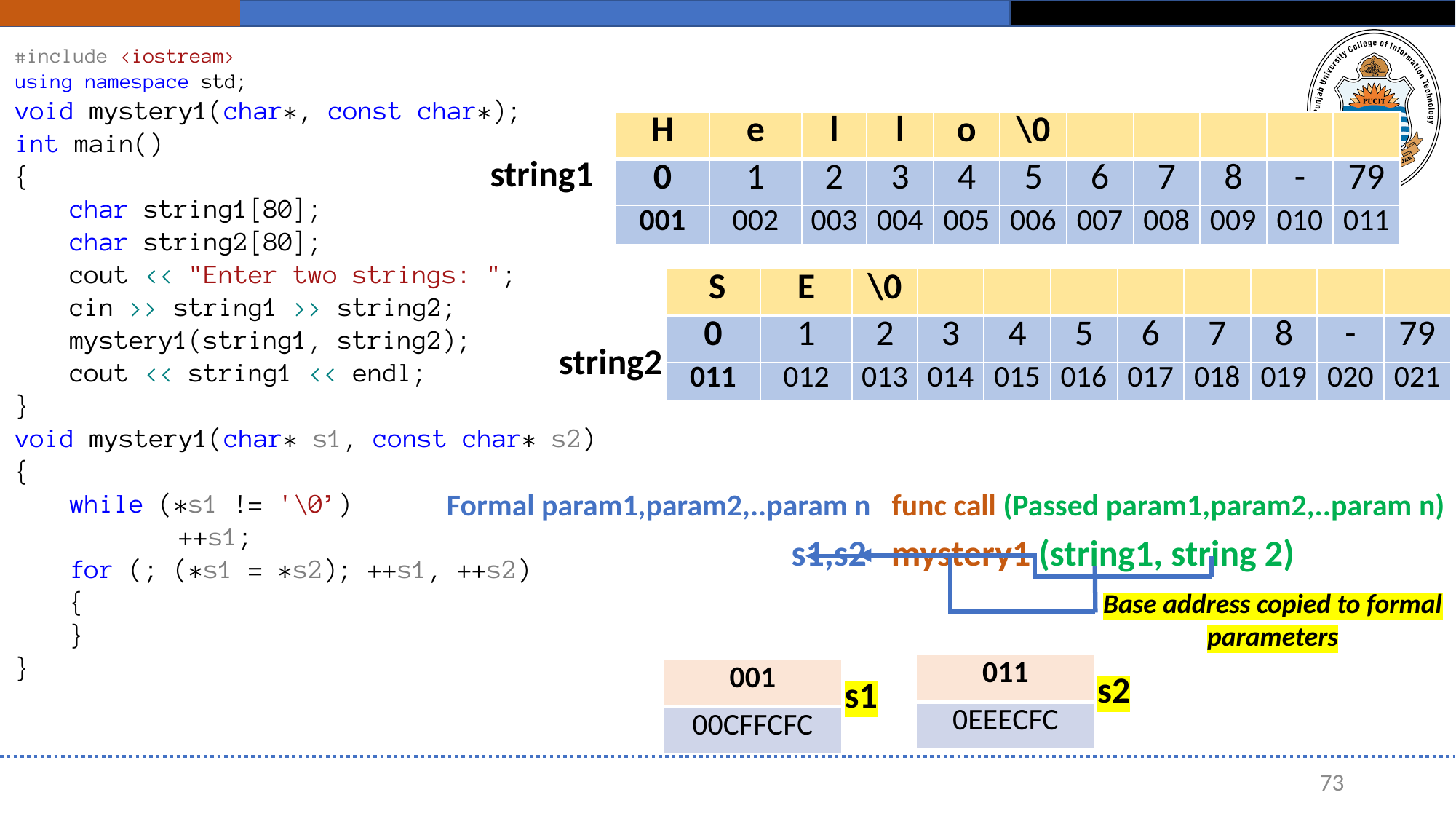

#include <iostream>
using namespace std;
void mystery1(char*, const char*);
int main()
{
char string1[80];
char string2[80];
cout << "Enter two strings: ";
cin >> string1 >> string2;
mystery1(string1, string2);
cout << string1 << endl;
}
void mystery1(char* s1, const char* s2)
{
while (*s1 != '\0’)
	++s1;
for (; (*s1 = *s2); ++s1, ++s2)
{
}
}
| H | e | l | l | o | \0 |  |  |  |  |  |
| --- | --- | --- | --- | --- | --- | --- | --- | --- | --- | --- |
| 0 | 1 | 2 | 3 | 4 | 5 | 6 | 7 | 8 | - | 79 |
| 001 | 002 | 003 | 004 | 005 | 006 | 007 | 008 | 009 | 010 | 011 |
string1
| S | E | \0 |  |  |  |  |  |  |  |  |
| --- | --- | --- | --- | --- | --- | --- | --- | --- | --- | --- |
| 0 | 1 | 2 | 3 | 4 | 5 | 6 | 7 | 8 | - | 79 |
| 011 | 012 | 013 | 014 | 015 | 016 | 017 | 018 | 019 | 020 | 021 |
string2
Formal param1,param2,..param n   func call (Passed param1,param2,..param n)
s1,s2   mystery1 (string1, string 2)
Base address copied to formal parameters
| 011 |
| --- |
| 0EEECFC |
| 001 |
| --- |
| 00CFFCFC |
s2
s1
73